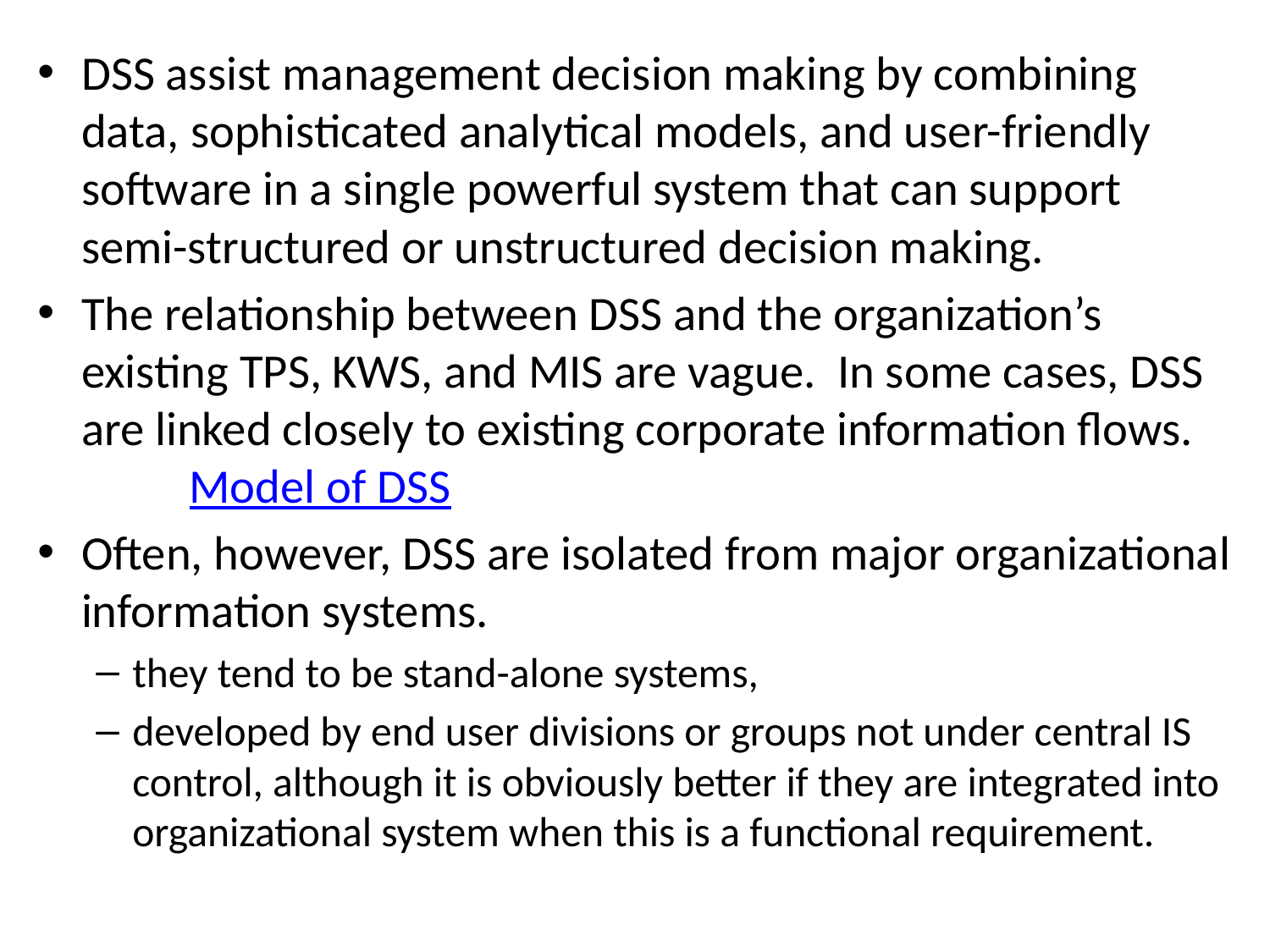

DSS assist management decision making by combining data, sophisticated analytical models, and user-friendly software in a single powerful system that can support semi-structured or unstructured decision making.
The relationship between DSS and the organization’s existing TPS, KWS, and MIS are vague.  In some cases, DSS are linked closely to existing corporate information flows. 	Model of DSS
Often, however, DSS are isolated from major organizational information systems.
they tend to be stand-alone systems,
developed by end user divisions or groups not under central IS control, although it is obviously better if they are integrated into organizational system when this is a functional requirement.